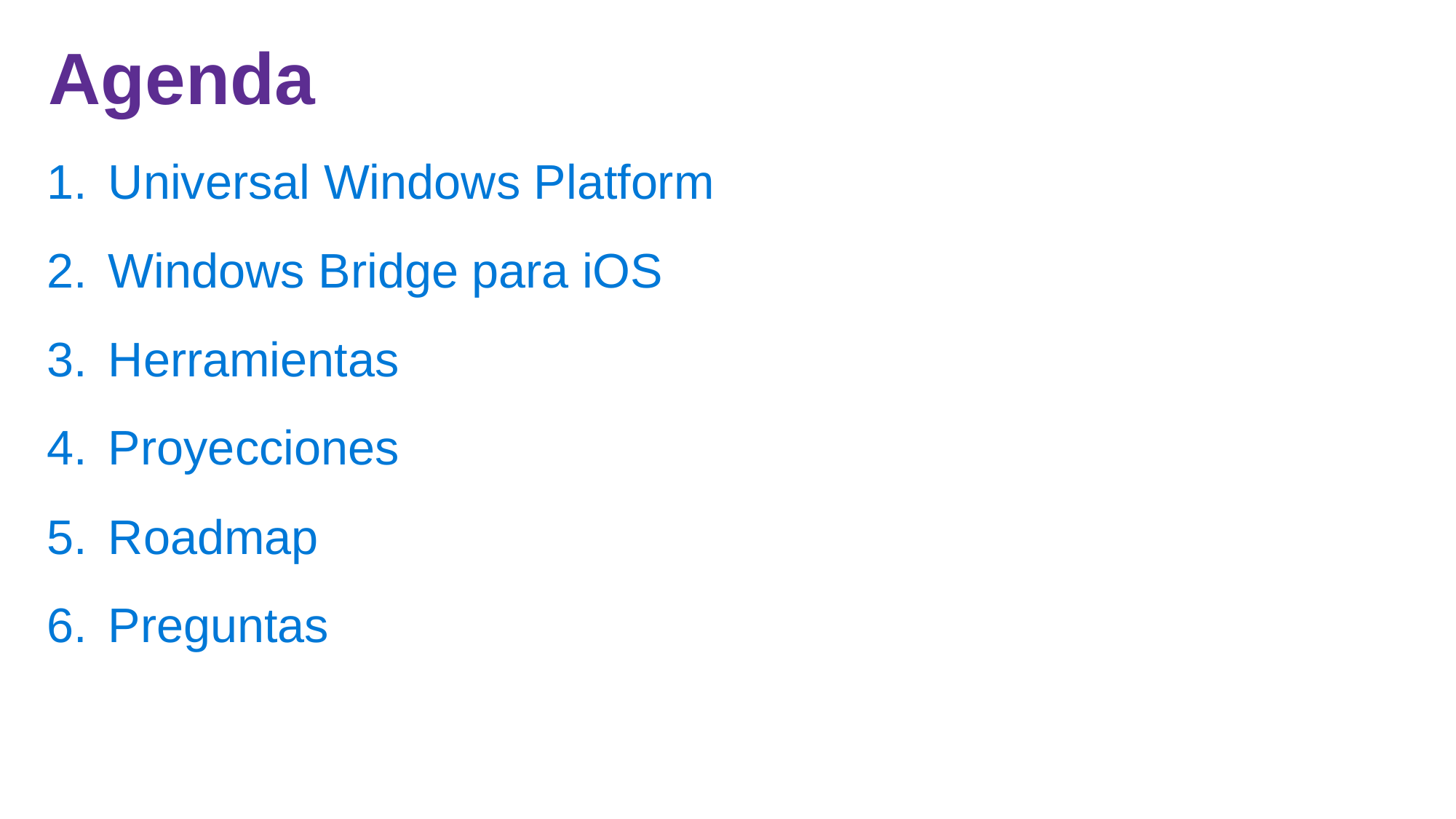

Universal Windows Platform
Windows Bridge para iOS
Herramientas
Proyecciones
Roadmap
Preguntas